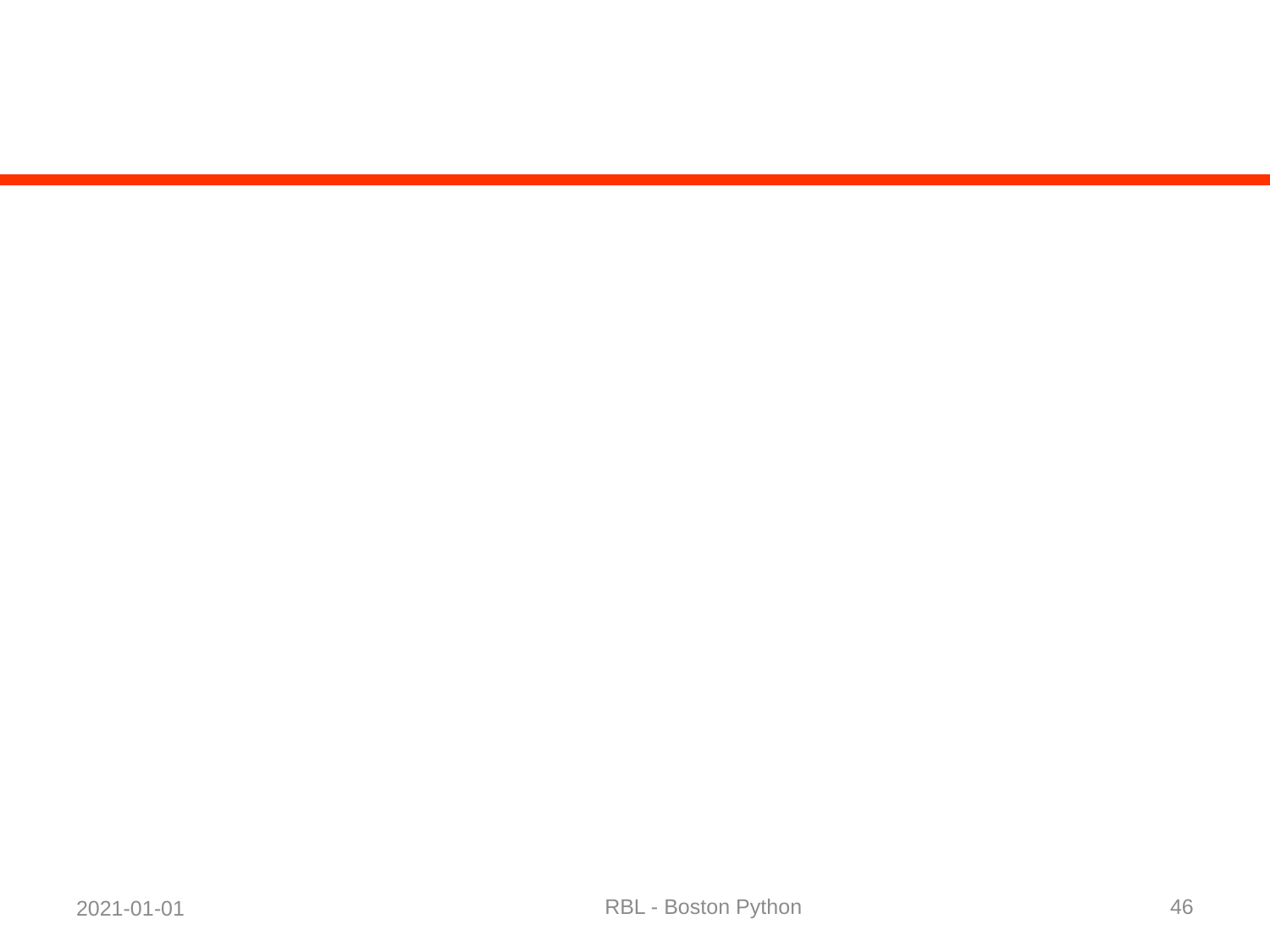

#

RBL - Boston Python
46
2021-01-01